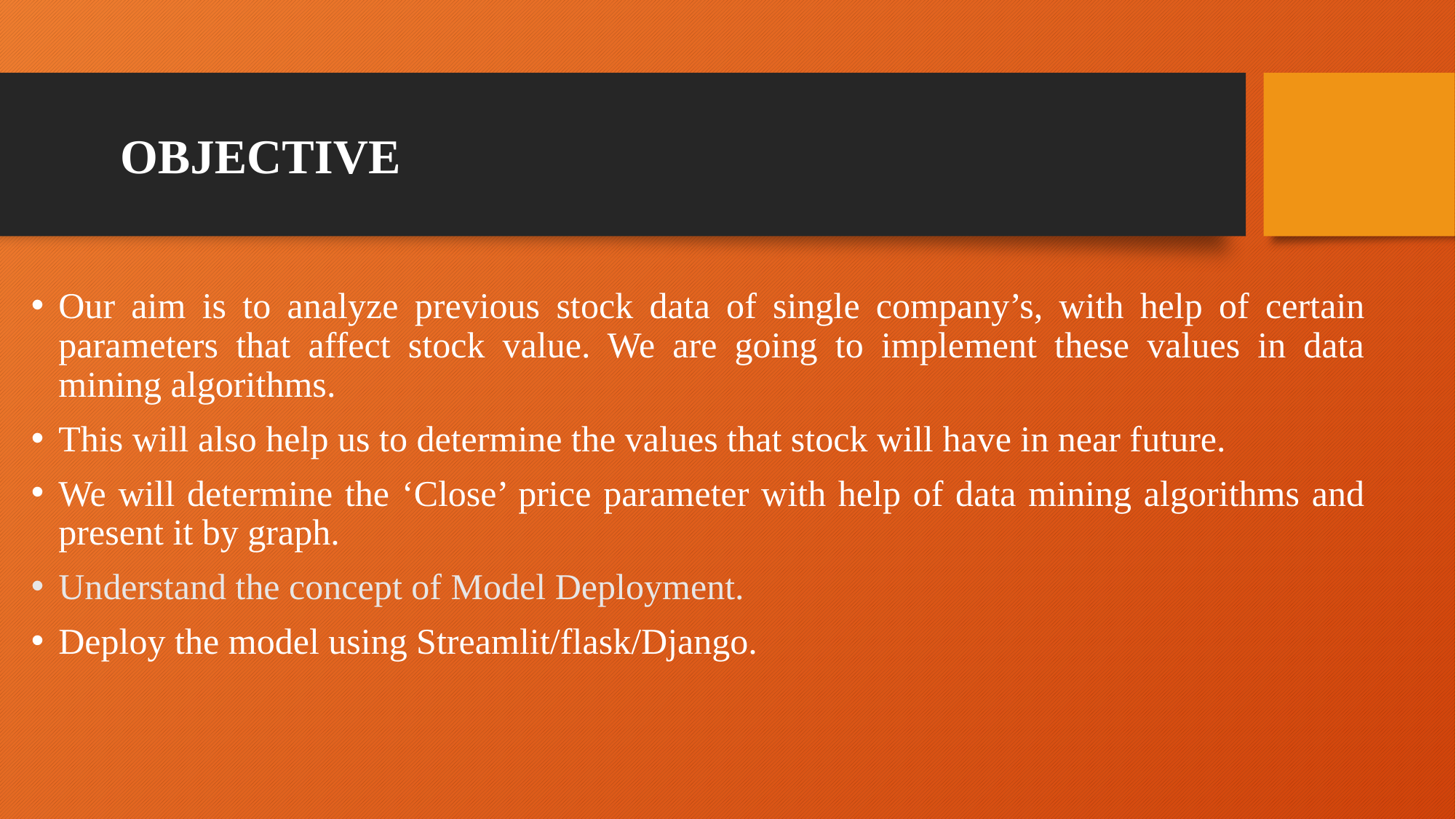

# OBJECTIVE
Our aim is to analyze previous stock data of single company’s, with help of certain parameters that affect stock value. We are going to implement these values in data mining algorithms.
This will also help us to determine the values that stock will have in near future.
We will determine the ‘Close’ price parameter with help of data mining algorithms and present it by graph.
Understand the concept of Model Deployment.
Deploy the model using Streamlit/flask/Django.